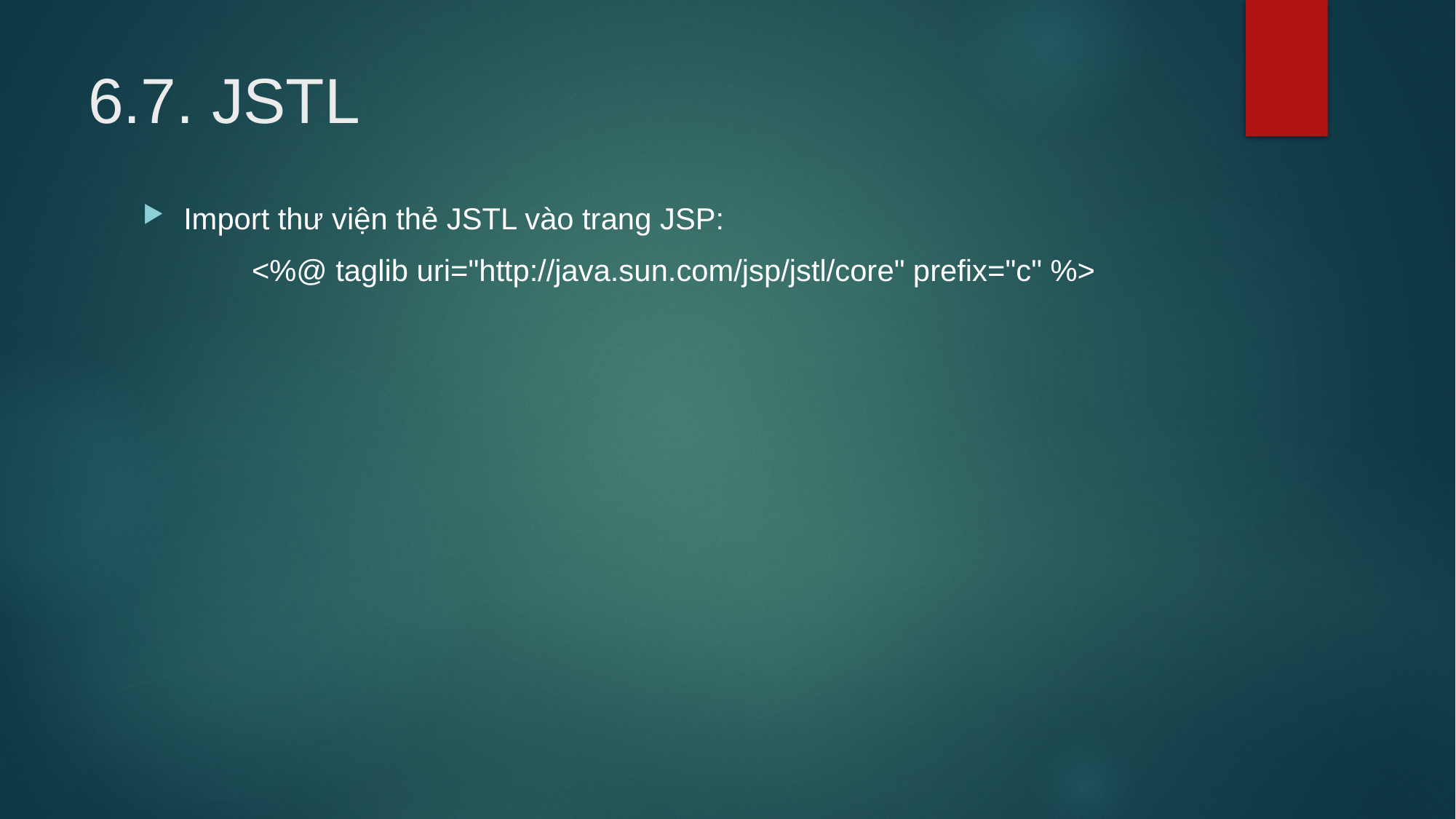

# 6.7. JSTL
Import thư viện thẻ JSTL vào trang JSP:
	<%@ taglib uri="http://java.sun.com/jsp/jstl/core" prefix="c" %>